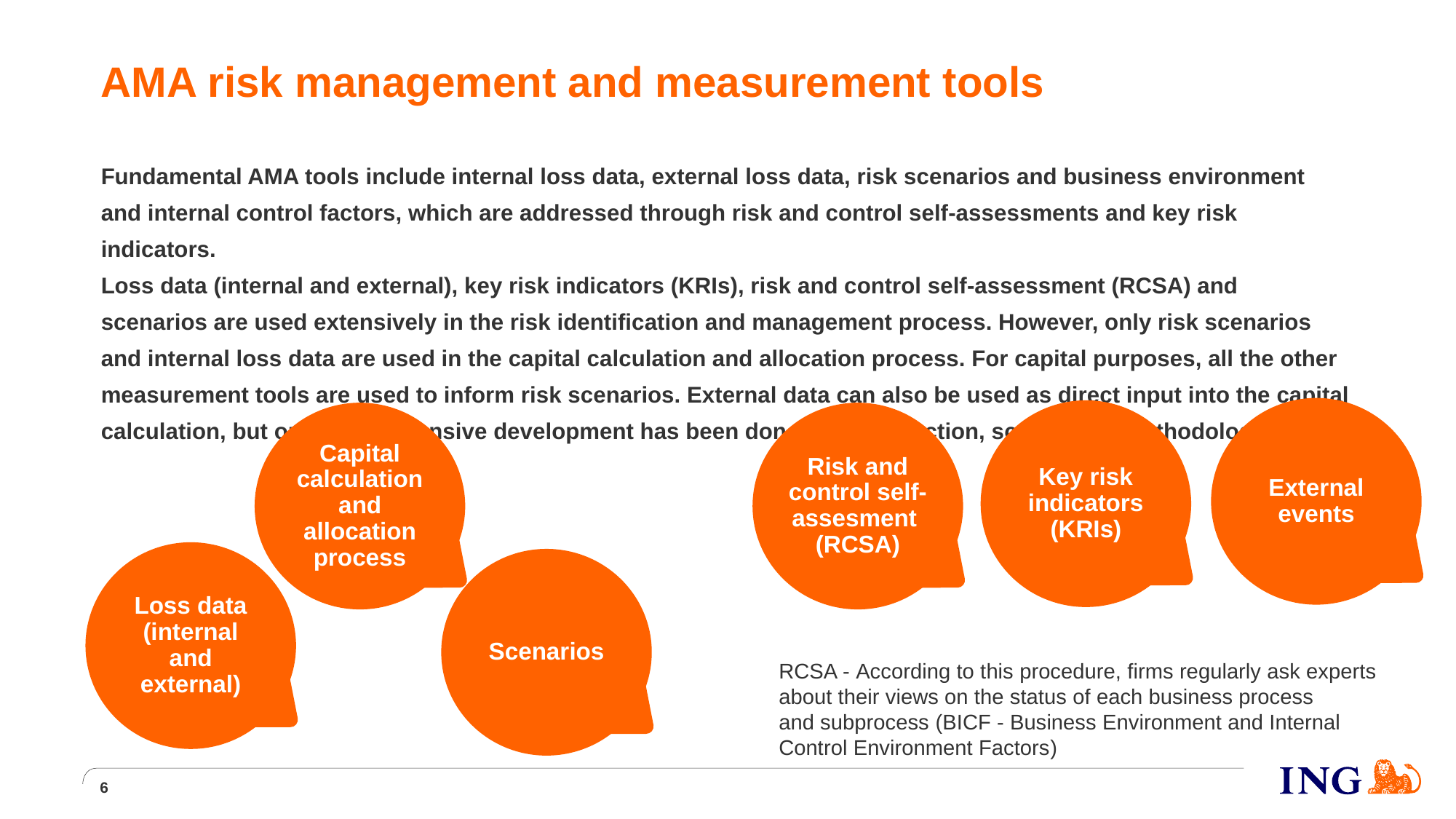

# AMA risk management and measurement tools
Fundamental AMA tools include internal loss data, external loss data, risk scenarios and business environment and internal control factors, which are addressed through risk and control self-assessments and key risk indicators.
Loss data (internal and external), key risk indicators (KRIs), risk and control self-assessment (RCSA) and scenarios are used extensively in the risk identification and management process. However, only risk scenarios and internal loss data are used in the capital calculation and allocation process. For capital purposes, all the other measurement tools are used to inform risk scenarios. External data can also be used as direct input into the capital calculation, but only after extensive development has been done (eg on selection, scaling and methodology).

External events

Key risk indicators (KRIs)

Capital calculation and allocation process

Risk and control self-assesment
(RCSA)

Loss data
(internal and external)

Scenarios
RCSA - According to this procedure, firms regularly ask experts about their views on the status of each business process
and subprocess (BICF - Business Environment and Internal Control Environment Factors)

6